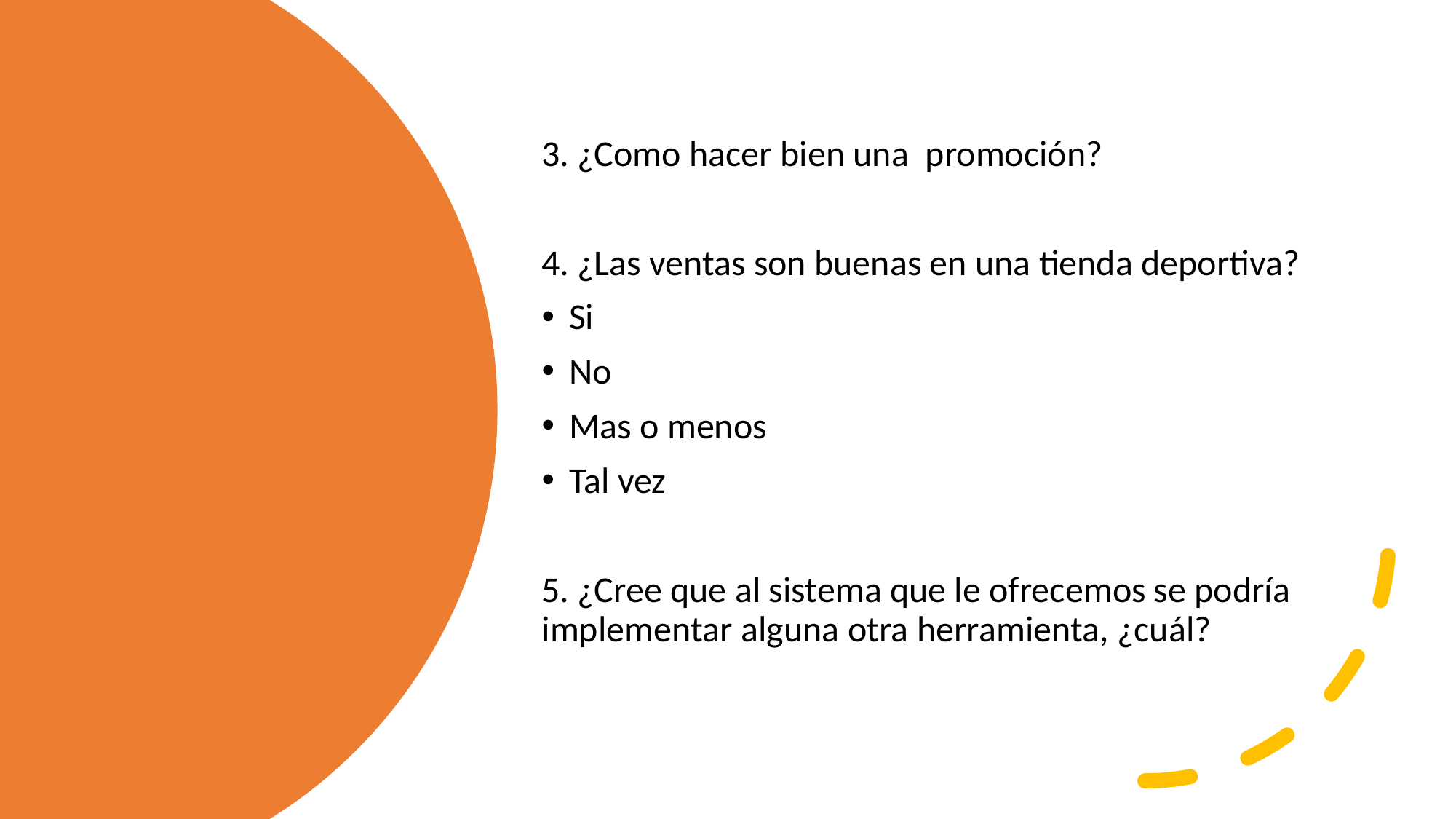

3. ¿Como hacer bien una  promoción?

4. ¿Las ventas son buenas en una tienda deportiva?
Si
No
Mas o menos
Tal vez

5. ¿Cree que al sistema que le ofrecemos se podría implementar alguna otra herramienta, ¿cuál?